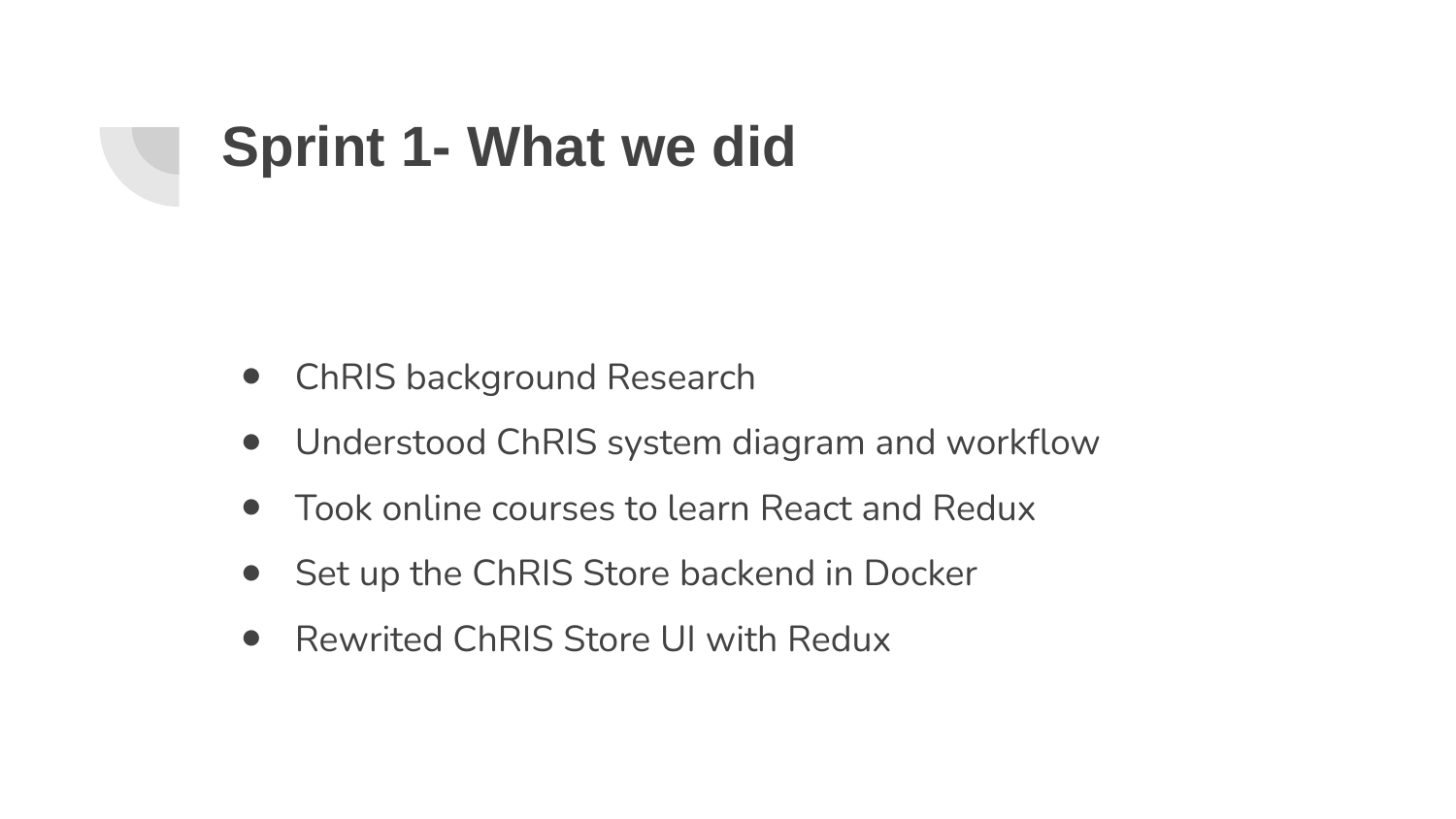

# Sprint 1- What we did
ChRIS background Research
Understood ChRIS system diagram and workflow
Took online courses to learn React and Redux
Set up the ChRIS Store backend in Docker
Rewrited ChRIS Store UI with Redux